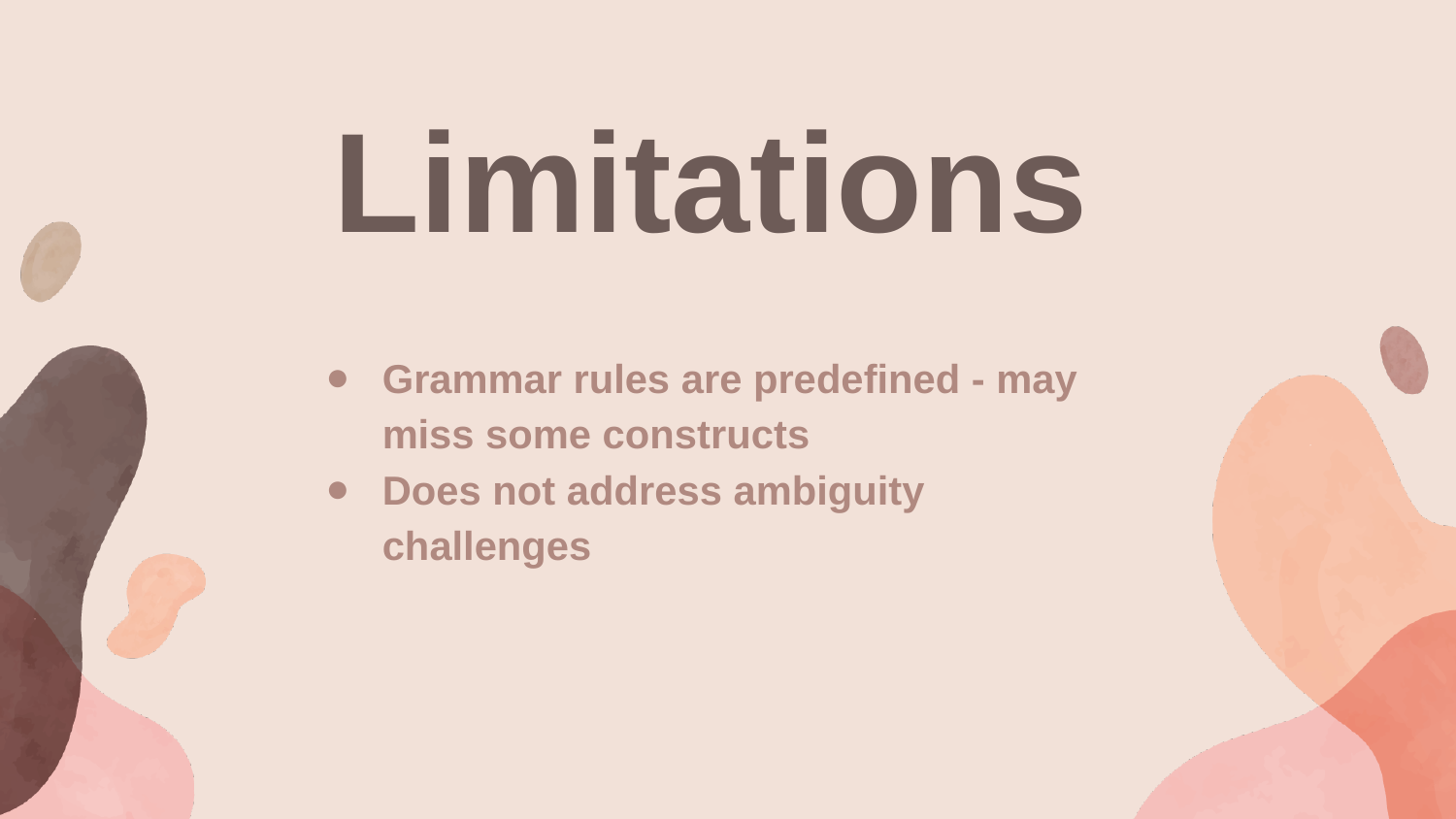

# Limitations
Grammar rules are predefined - may miss some constructs
Does not address ambiguity challenges